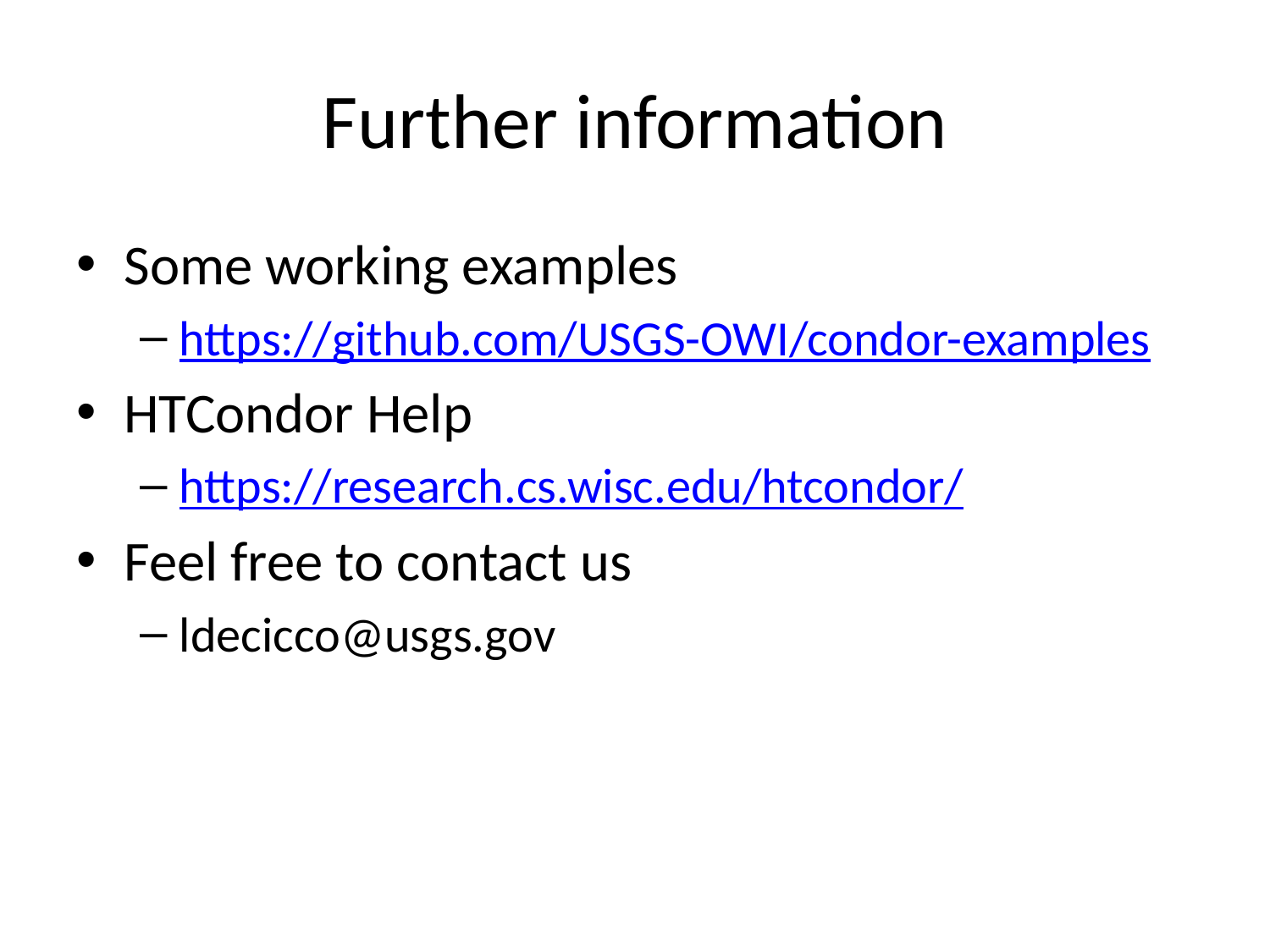

# Further information
Some working examples
https://github.com/USGS-OWI/condor-examples
HTCondor Help
https://research.cs.wisc.edu/htcondor/
Feel free to contact us
ldecicco@usgs.gov